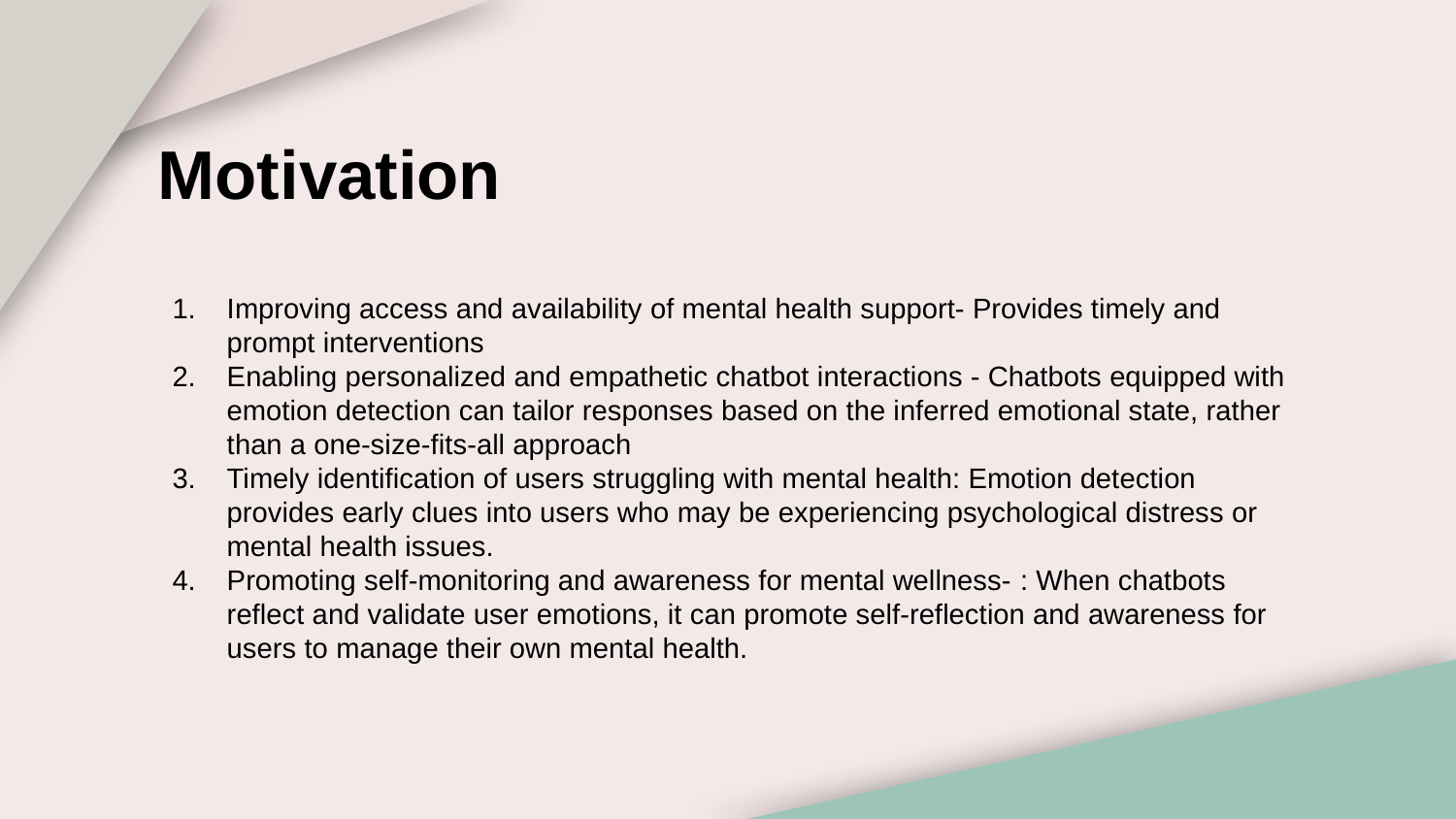

# Motivation
Improving access and availability of mental health support- Provides timely and prompt interventions
Enabling personalized and empathetic chatbot interactions - Chatbots equipped with emotion detection can tailor responses based on the inferred emotional state, rather than a one-size-fits-all approach
Timely identification of users struggling with mental health: Emotion detection provides early clues into users who may be experiencing psychological distress or mental health issues.
Promoting self-monitoring and awareness for mental wellness- : When chatbots reflect and validate user emotions, it can promote self-reflection and awareness for users to manage their own mental health.